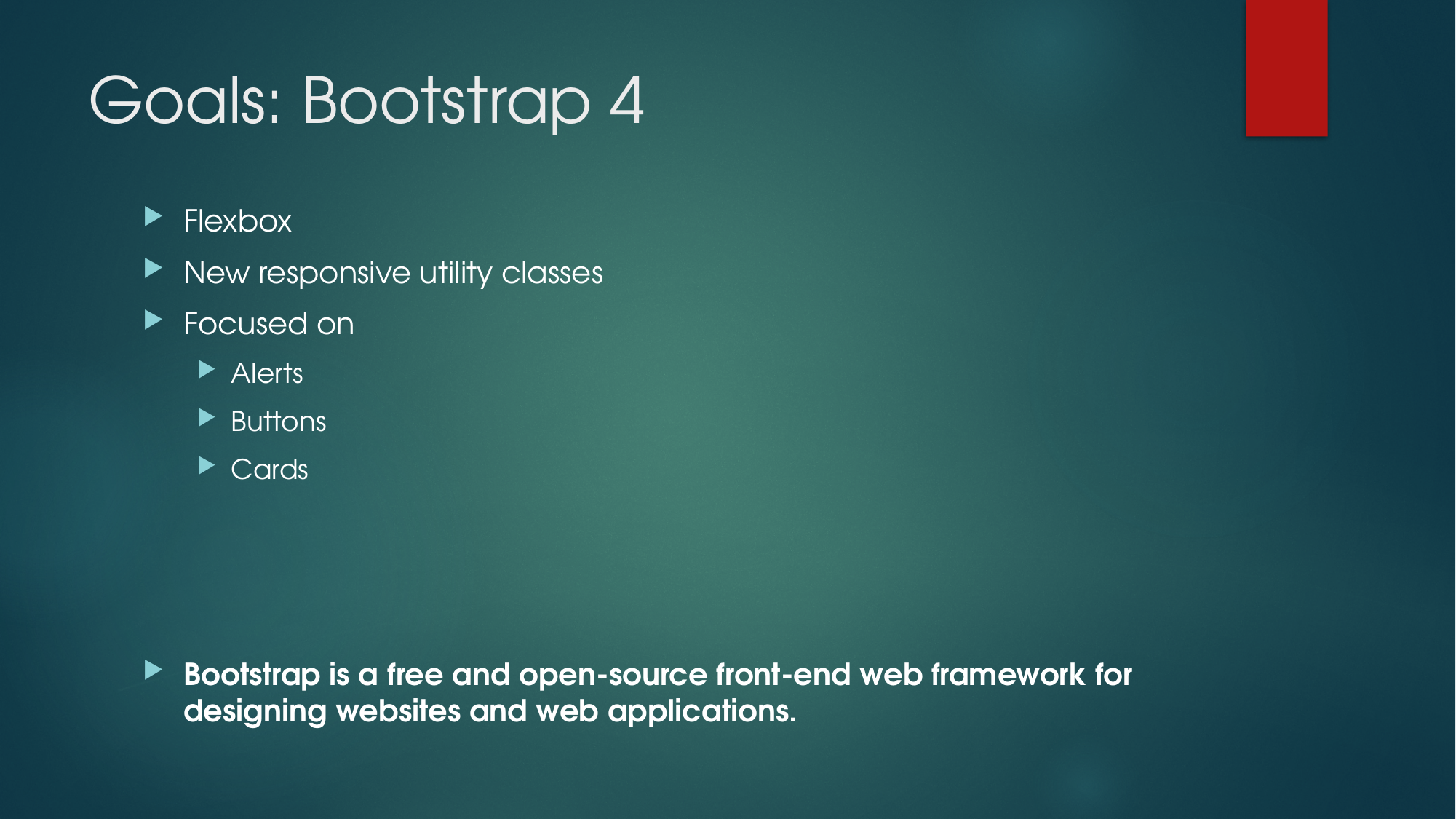

# Goals: Bootstrap 4
Flexbox
New responsive utility classes
Focused on
Alerts
Buttons
Cards

Bootstrap is a free and open-source front-end web framework for designing websites and web applications.